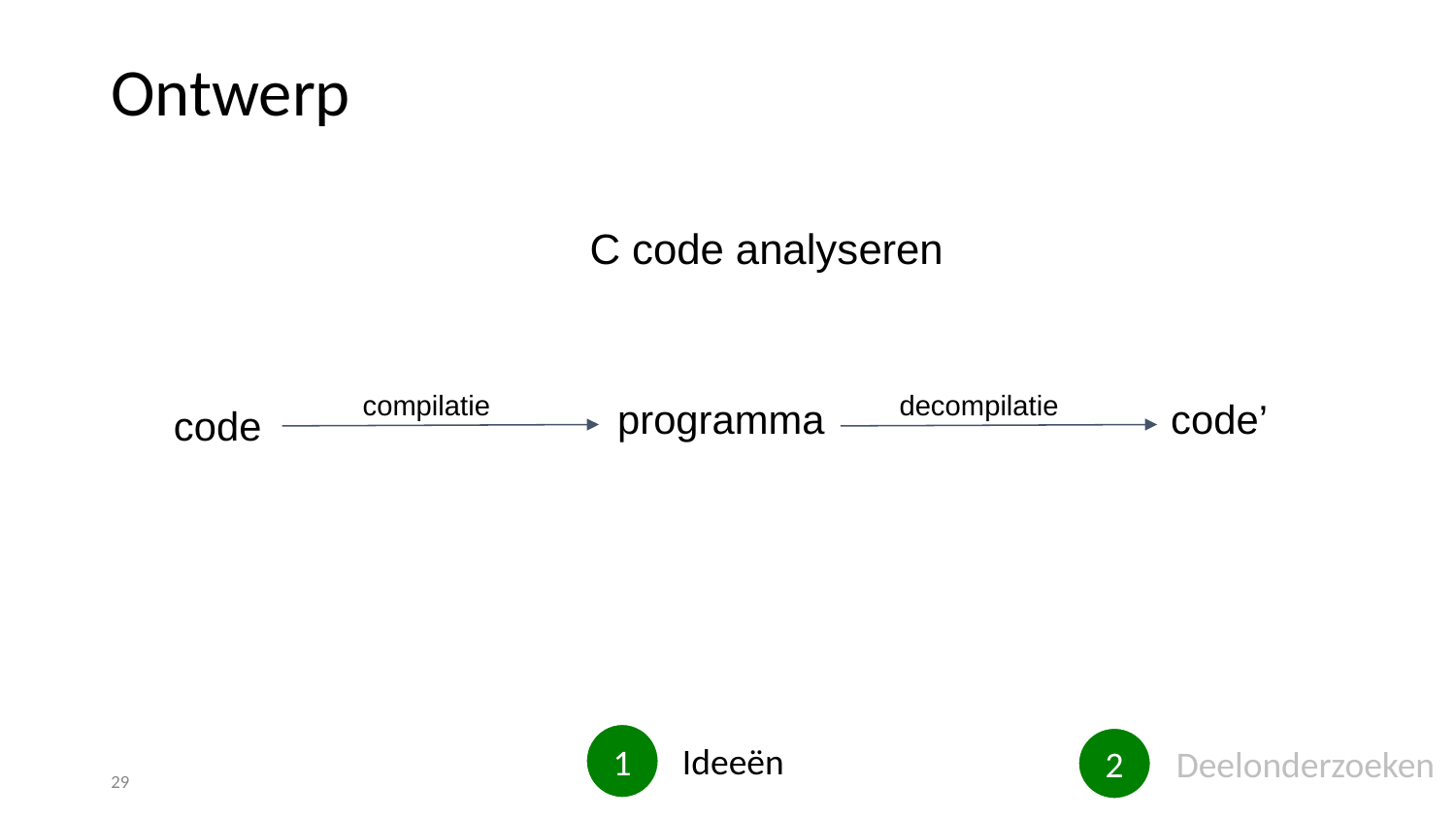

Ontwerp

                                    C code analyseren

compilatie
decompilatie
                                                      programma                               code’

code

1
2
Ideeën
Deelonderzoeken